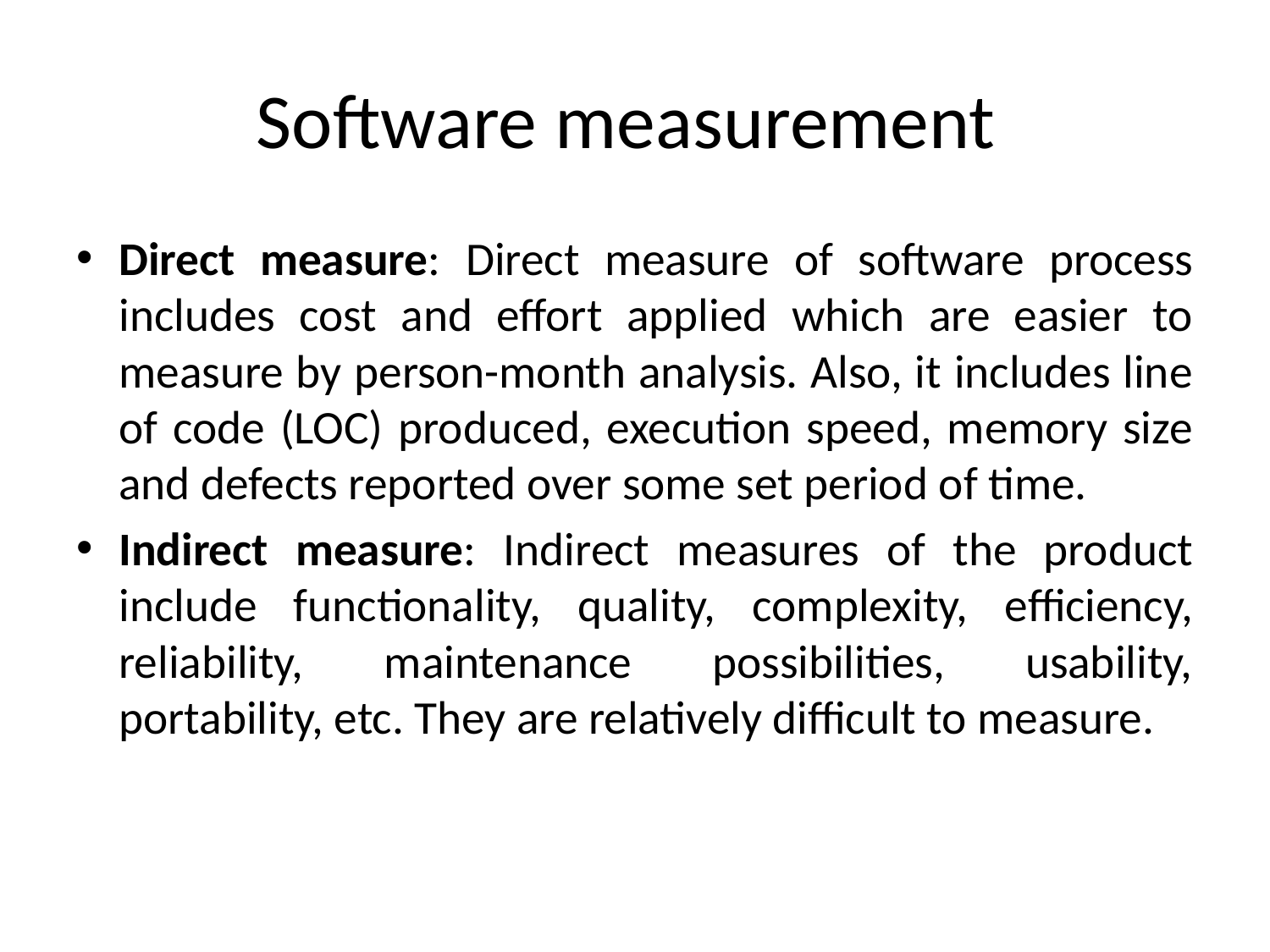

# Software measurement
Direct measure: Direct measure of software process includes cost and effort applied which are easier to measure by person-month analysis. Also, it includes line of code (LOC) produced, execution speed, memory size and defects reported over some set period of time.
Indirect measure: Indirect measures of the product include functionality, quality, complexity, efficiency, reliability, maintenance possibilities, usability, portability, etc. They are relatively difficult to measure.